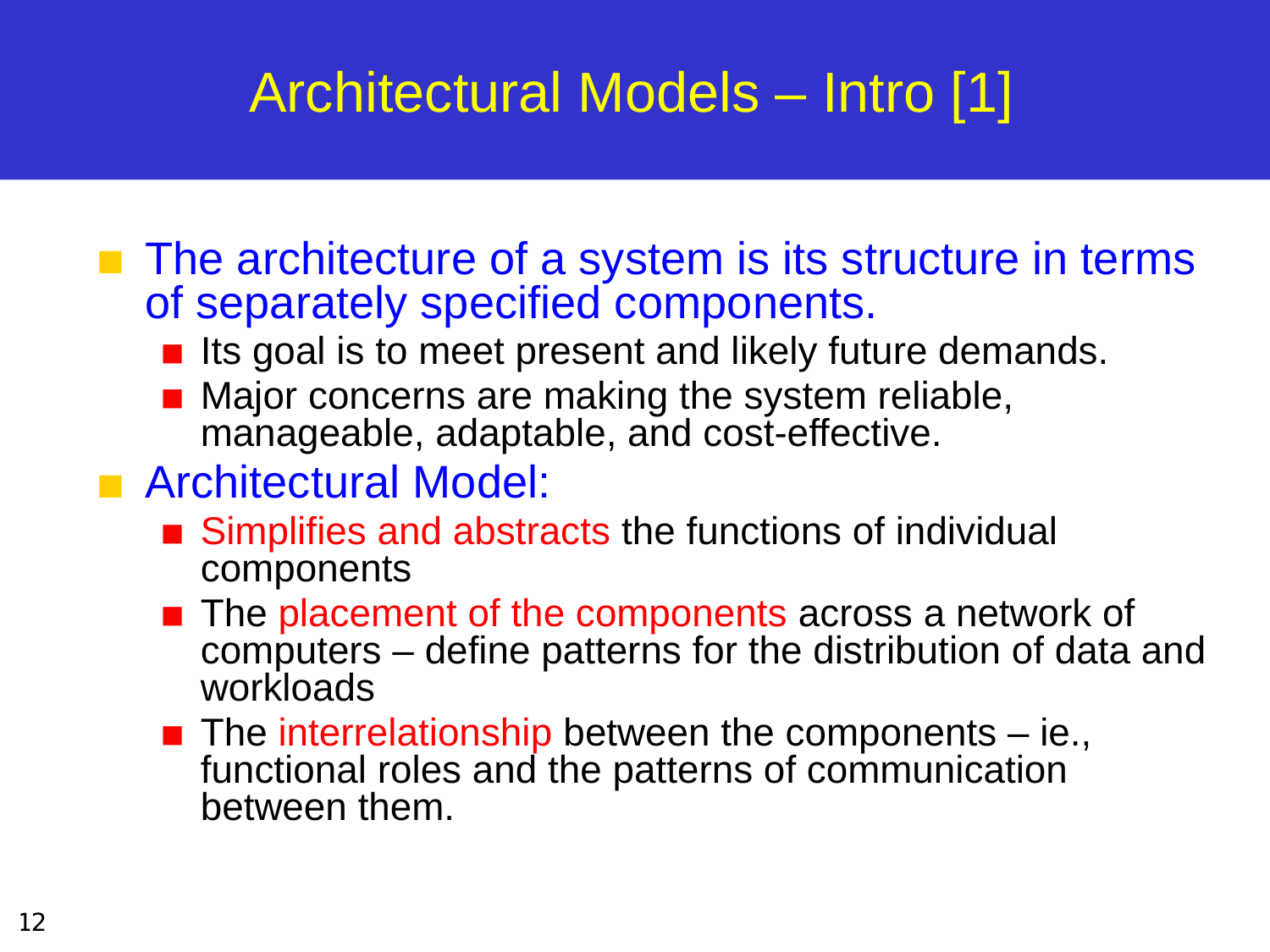

# Architectural Models – Intro [1]
The architecture of a system is its structure in terms of separately specified components.
Its goal is to meet present and likely future demands.
Major concerns are making the system reliable, manageable, adaptable, and cost-effective.
Architectural Model:
Simplifies and abstracts the functions of individual components
The placement of the components across a network of computers – define patterns for the distribution of data and workloads
The interrelationship between the components – ie., functional roles and the patterns of communication between them.